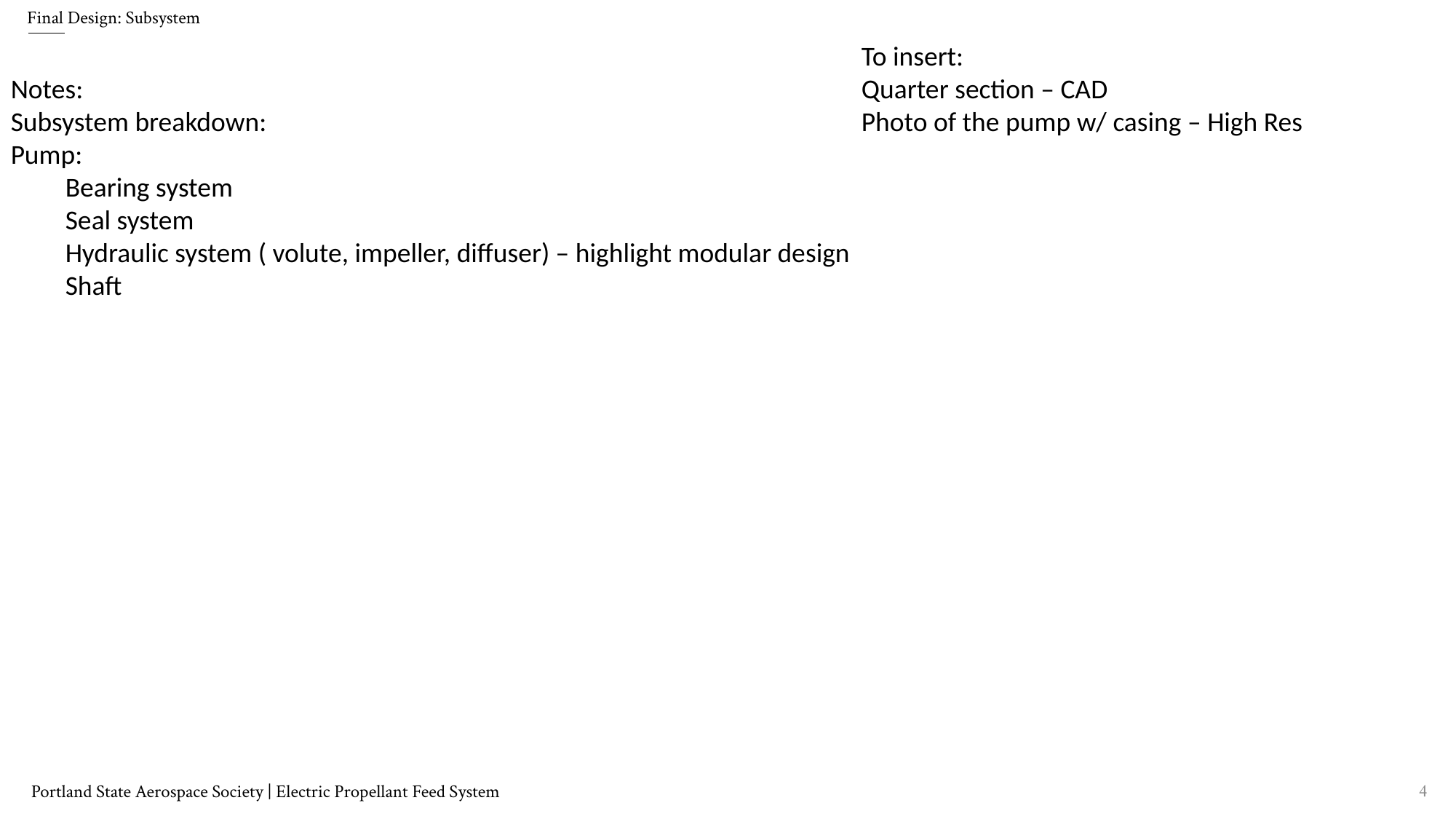

Final Design: Subsystem
To insert:
Quarter section – CAD
Photo of the pump w/ casing – High Res
Notes:
Subsystem breakdown:
Pump:
Bearing system
Seal system
Hydraulic system ( volute, impeller, diffuser) – highlight modular design
Shaft
4
Portland State Aerospace Society | Electric Propellant Feed System